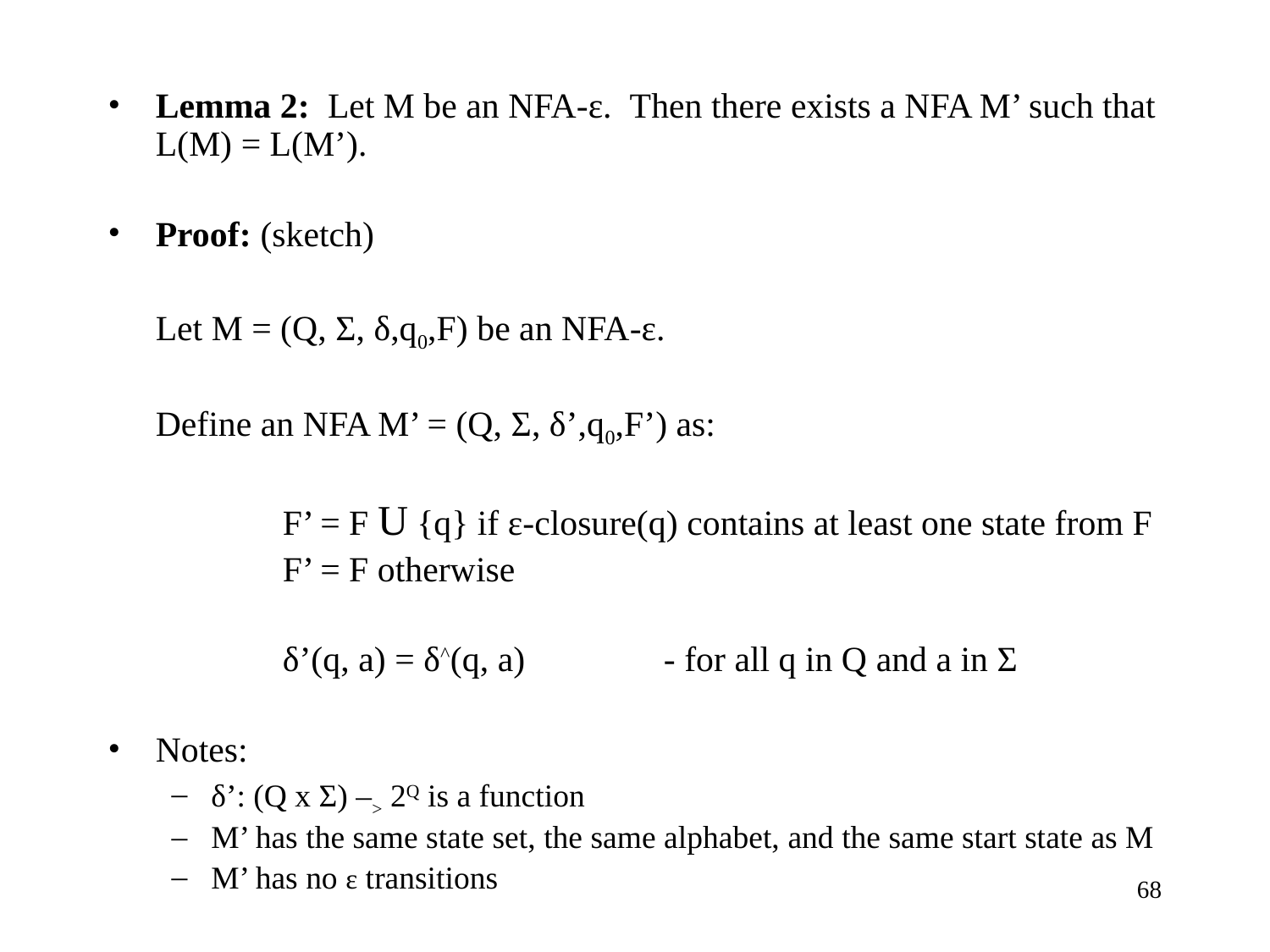

Lemma 2:  Let M be an NFA-ε.  Then there exists a NFA M’ such that L(M) = L(M’).

Proof: (sketch)

	Let M = (Q, Σ, δ,q0,F) be an NFA-ε.

	Define an NFA M’ = (Q, Σ, δ’,q0,F’) as:

		F’ = F U {q} if ε-closure(q) contains at least one state from F
		F’ = F otherwise

	 	δ’(q, a) = δ^(q, a)		- for all q in Q and a in Σ

Notes:
δ’: (Q x Σ) –> 2Q is a function
M’ has the same state set, the same alphabet, and the same start state as M
M’ has no ε transitions
68